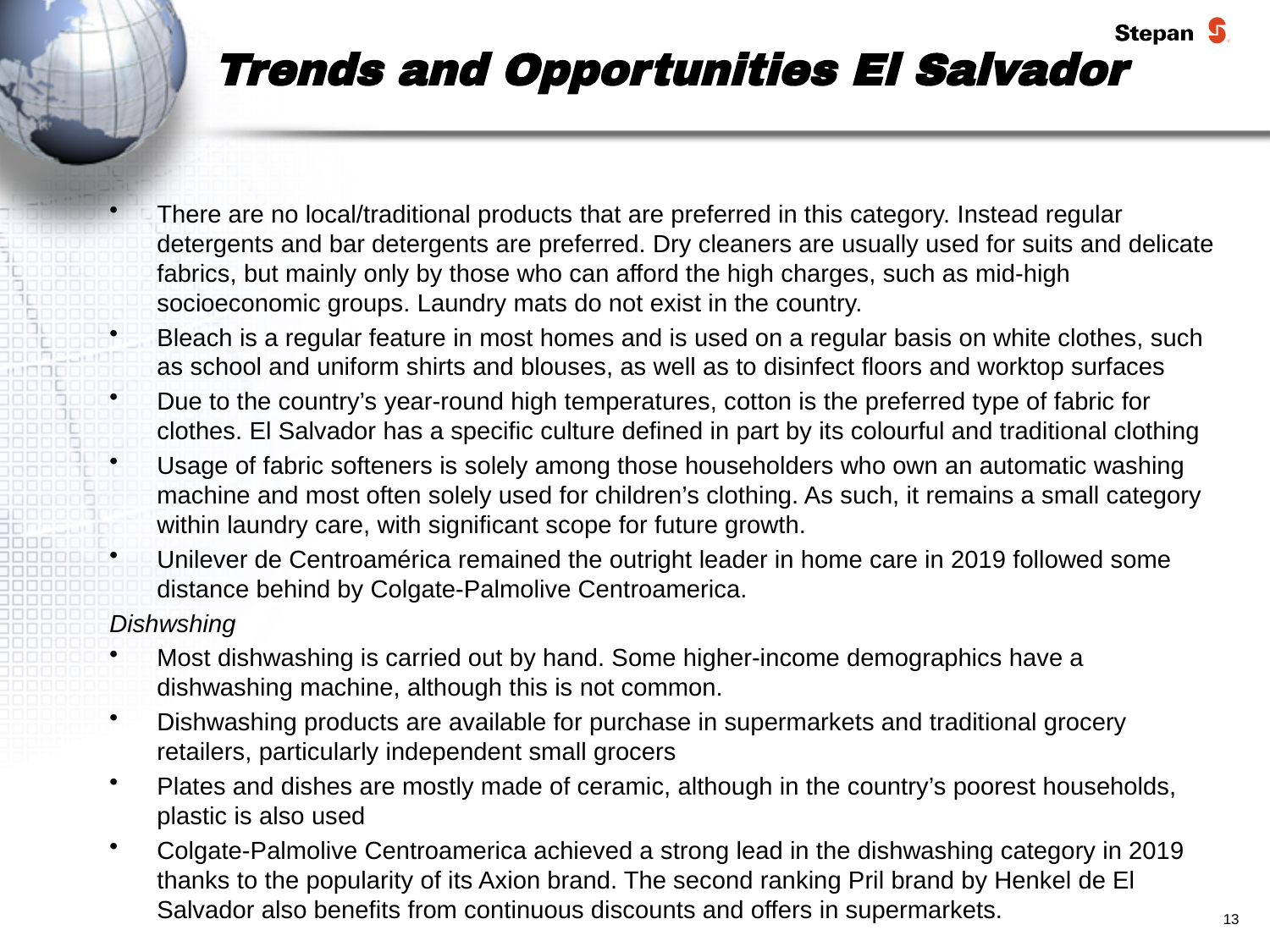

# Trends and Opportunities El Salvador
There are no local/traditional products that are preferred in this category. Instead regular detergents and bar detergents are preferred. Dry cleaners are usually used for suits and delicate fabrics, but mainly only by those who can afford the high charges, such as mid-high socioeconomic groups. Laundry mats do not exist in the country.
Bleach is a regular feature in most homes and is used on a regular basis on white clothes, such as school and uniform shirts and blouses, as well as to disinfect floors and worktop surfaces
Due to the country’s year-round high temperatures, cotton is the preferred type of fabric for clothes. El Salvador has a specific culture defined in part by its colourful and traditional clothing
Usage of fabric softeners is solely among those householders who own an automatic washing machine and most often solely used for children’s clothing. As such, it remains a small category within laundry care, with significant scope for future growth.
Unilever de Centroamérica remained the outright leader in home care in 2019 followed some distance behind by Colgate-Palmolive Centroamerica.
Dishwshing
Most dishwashing is carried out by hand. Some higher-income demographics have a dishwashing machine, although this is not common.
Dishwashing products are available for purchase in supermarkets and traditional grocery retailers, particularly independent small grocers
Plates and dishes are mostly made of ceramic, although in the country’s poorest households, plastic is also used
Colgate-Palmolive Centroamerica achieved a strong lead in the dishwashing category in 2019 thanks to the popularity of its Axion brand. The second ranking Pril brand by Henkel de El Salvador also benefits from continuous discounts and offers in supermarkets.
13